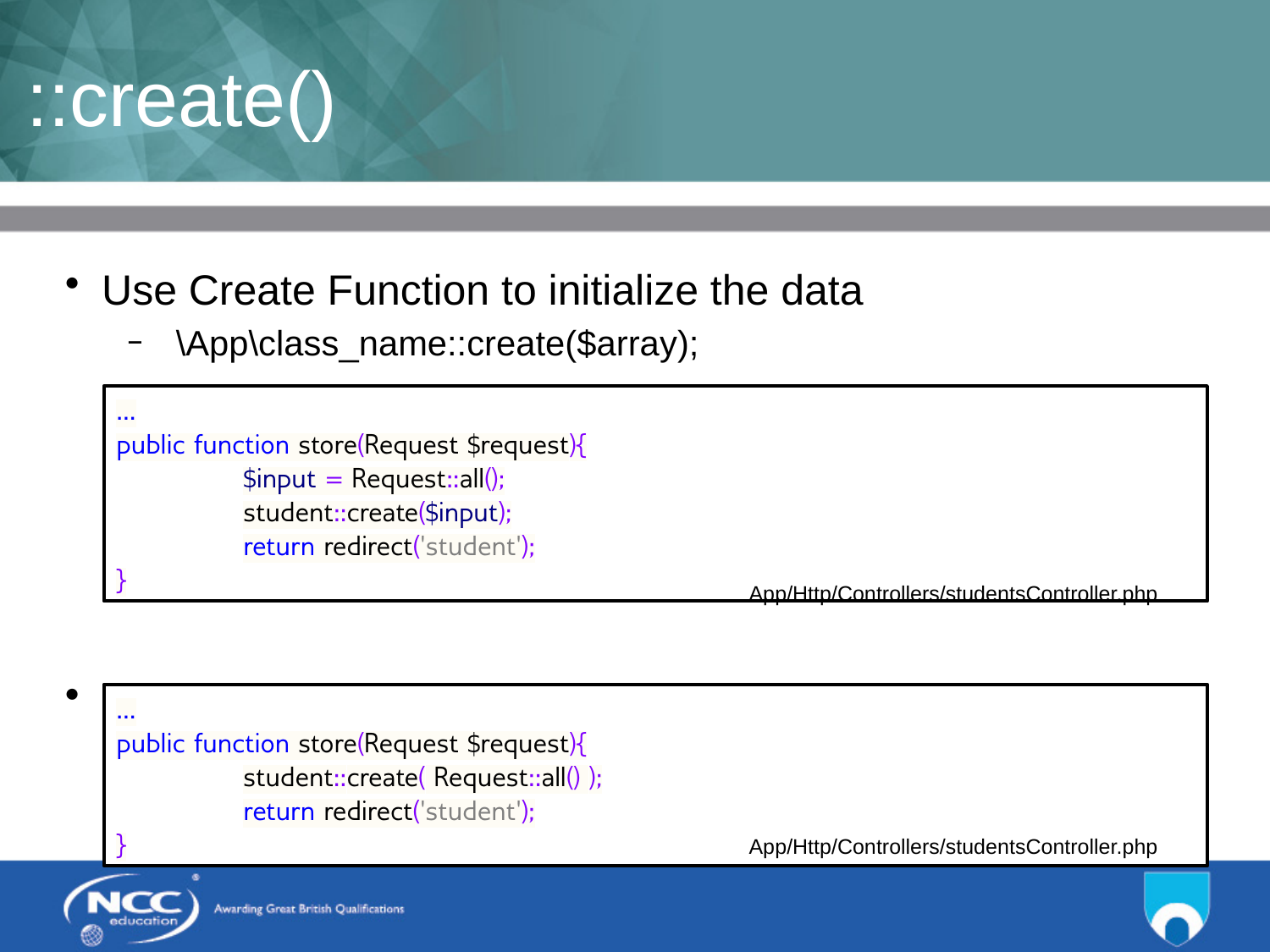

# ::create()
Use Create Function to initialize the data
\App\class_name::create($array);

or simplify it

…
public function store(Request $request){
	$input = Request::all();
	student::create($input);
	return redirect('student');
}
App/Http/Controllers/studentsController.php
…
public function store(Request $request){
	student::create( Request::all() );
	return redirect('student');
}
App/Http/Controllers/studentsController.php